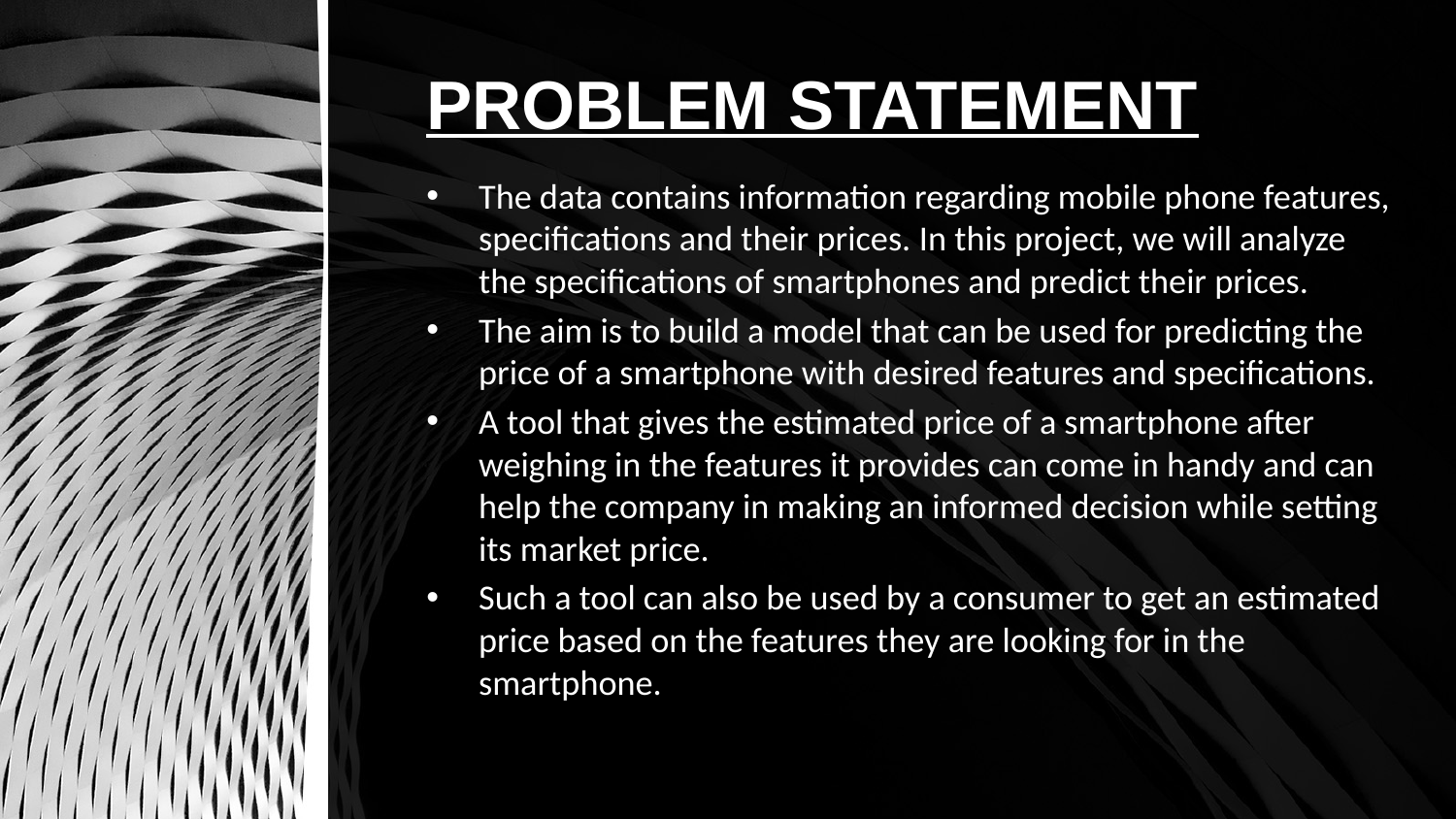

# PROBLEM STATEMENT
The data contains information regarding mobile phone features, specifications and their prices. In this project, we will analyze the specifications of smartphones and predict their prices.
The aim is to build a model that can be used for predicting the price of a smartphone with desired features and specifications.
A tool that gives the estimated price of a smartphone after weighing in the features it provides can come in handy and can help the company in making an informed decision while setting its market price.
Such a tool can also be used by a consumer to get an estimated price based on the features they are looking for in the smartphone.